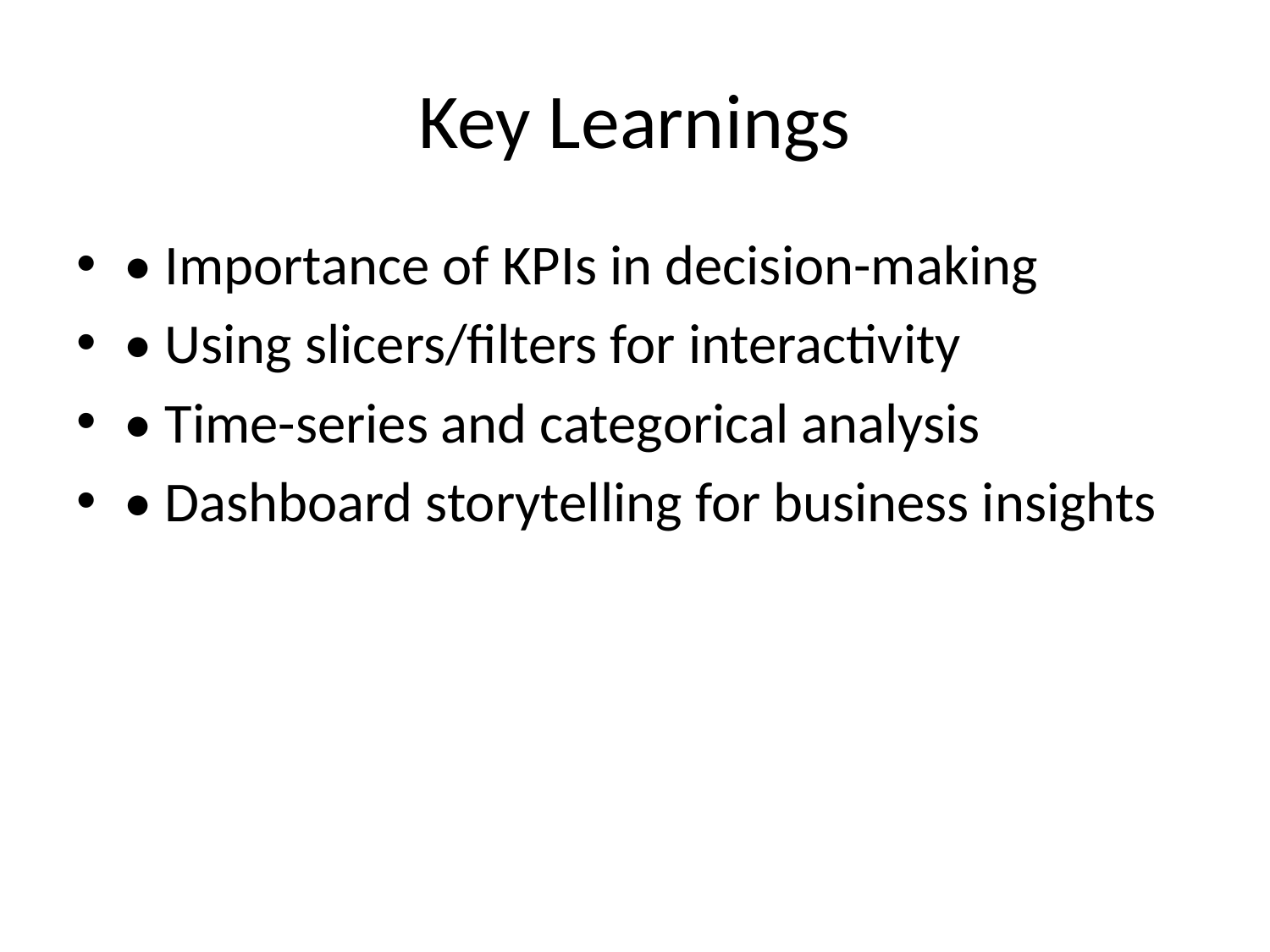

# Key Learnings
• Importance of KPIs in decision-making
• Using slicers/filters for interactivity
• Time-series and categorical analysis
• Dashboard storytelling for business insights